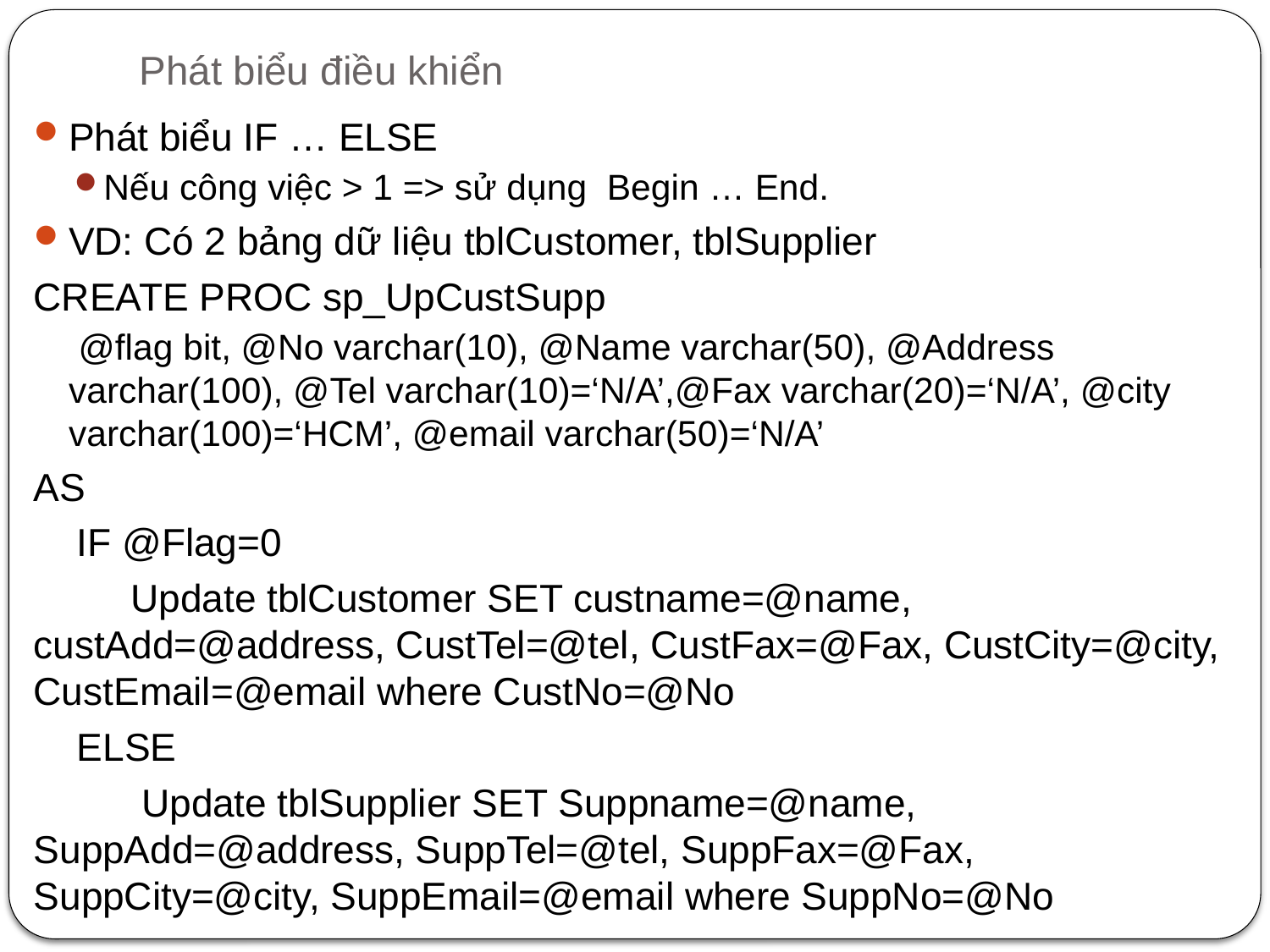

# Phát biểu điều khiển
Phát biểu IF … ELSE
Nếu công việc > 1 => sử dụng  Begin … End.
VD: Có 2 bảng dữ liệu tblCustomer, tblSupplier
CREATE PROC sp_UpCustSupp
 @flag bit, @No varchar(10), @Name varchar(50), @Address   varchar(100), @Tel varchar(10)=‘N/A’,@Fax varchar(20)=‘N/A’, @city varchar(100)=‘HCM’, @email varchar(50)=‘N/A’
AS
    IF @Flag=0
         Update tblCustomer SET custname=@name, custAdd=@address, CustTel=@tel, CustFax=@Fax, CustCity=@city, CustEmail=@email where CustNo=@No
    ELSE
          Update tblSupplier SET Suppname=@name, SuppAdd=@address, SuppTel=@tel, SuppFax=@Fax, SuppCity=@city, SuppEmail=@email where SuppNo=@No